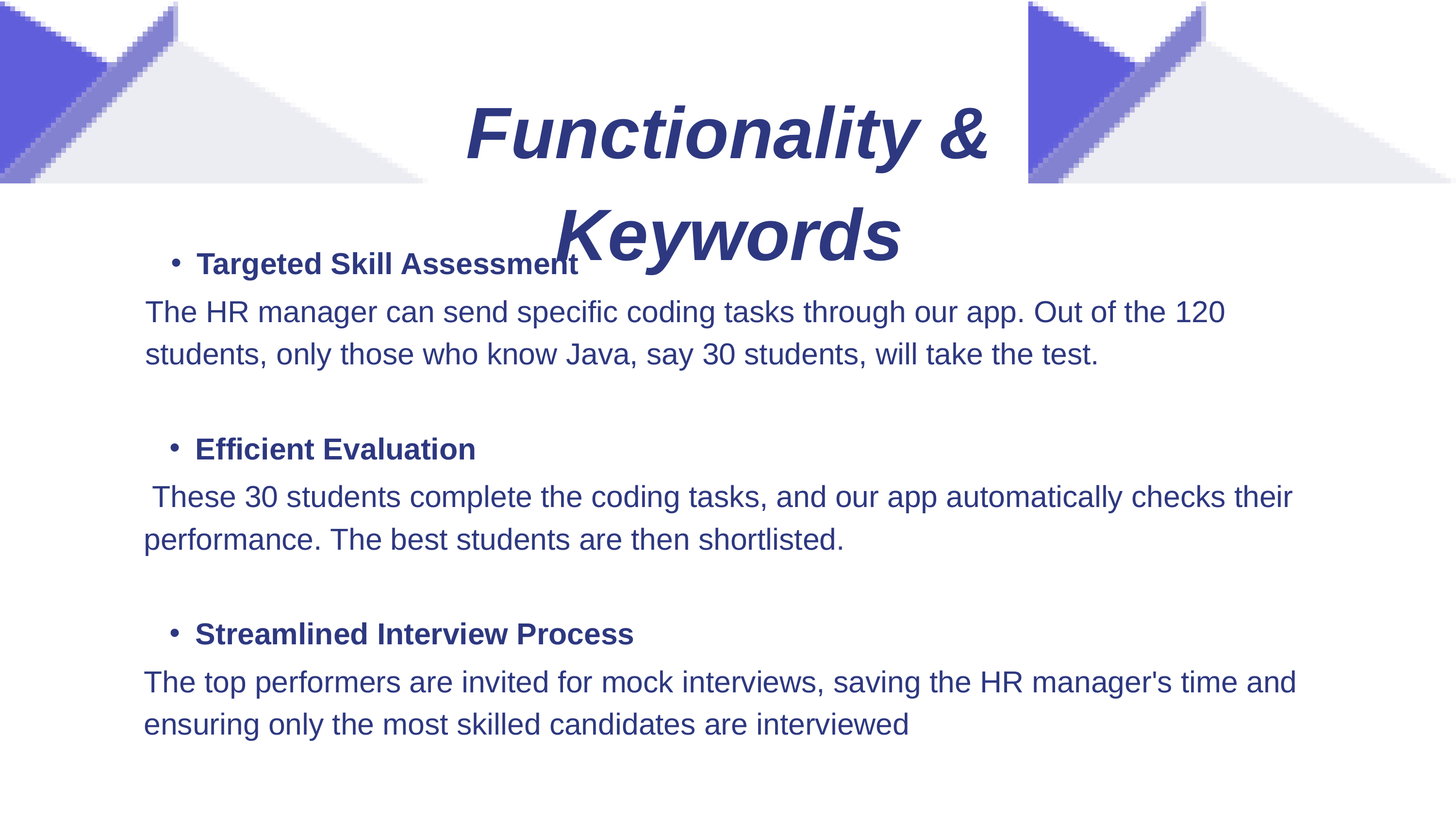

Functionality & Keywords
Targeted Skill Assessment
The HR manager can send specific coding tasks through our app. Out of the 120 students, only those who know Java, say 30 students, will take the test.
Efficient Evaluation
 These 30 students complete the coding tasks, and our app automatically checks their performance. The best students are then shortlisted.
Streamlined Interview Process
The top performers are invited for mock interviews, saving the HR manager's time and ensuring only the most skilled candidates are interviewed